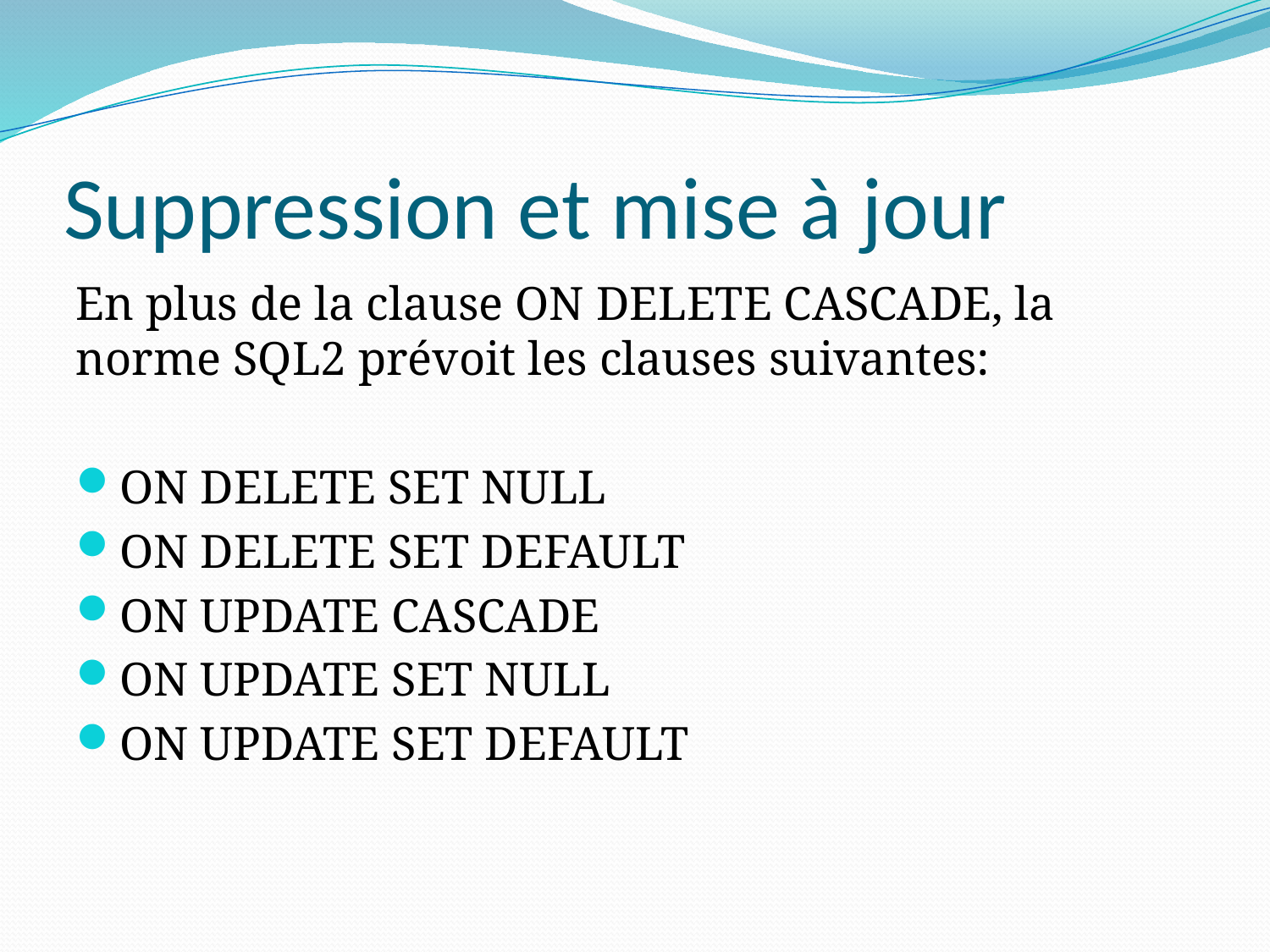

# Suppression et mise à jour
En plus de la clause ON DELETE CASCADE, la norme SQL2 prévoit les clauses suivantes:

ON DELETE SET NULL
ON DELETE SET DEFAULT
ON UPDATE CASCADE
ON UPDATE SET NULL
ON UPDATE SET DEFAULT